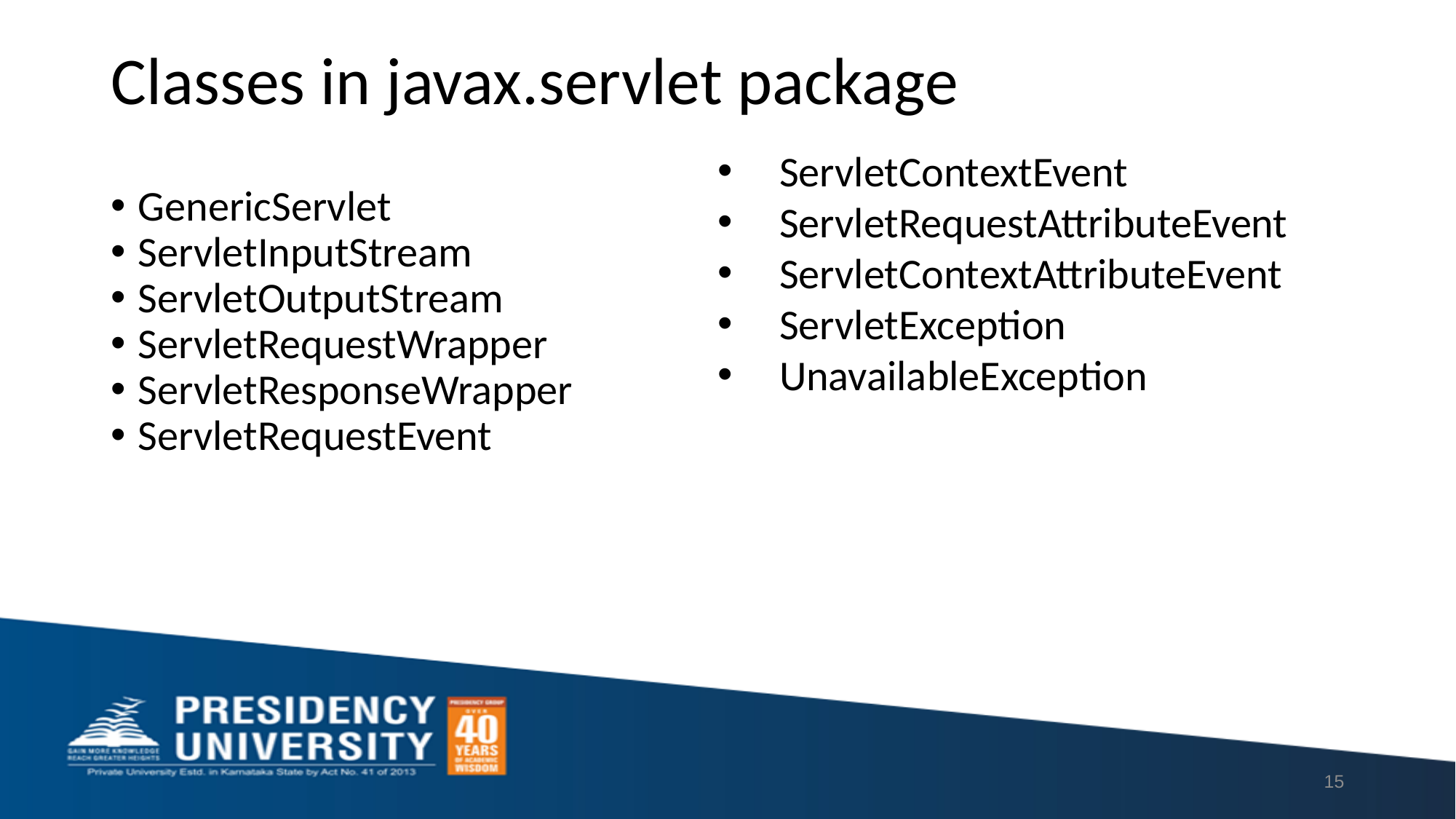

# Classes in javax.servlet package
ServletContextEvent​
ServletRequestAttributeEvent​
ServletContextAttributeEvent​
ServletException​
UnavailableException​

GenericServlet
ServletInputStream
ServletOutputStream
ServletRequestWrapper
ServletResponseWrapper
ServletRequestEvent

15